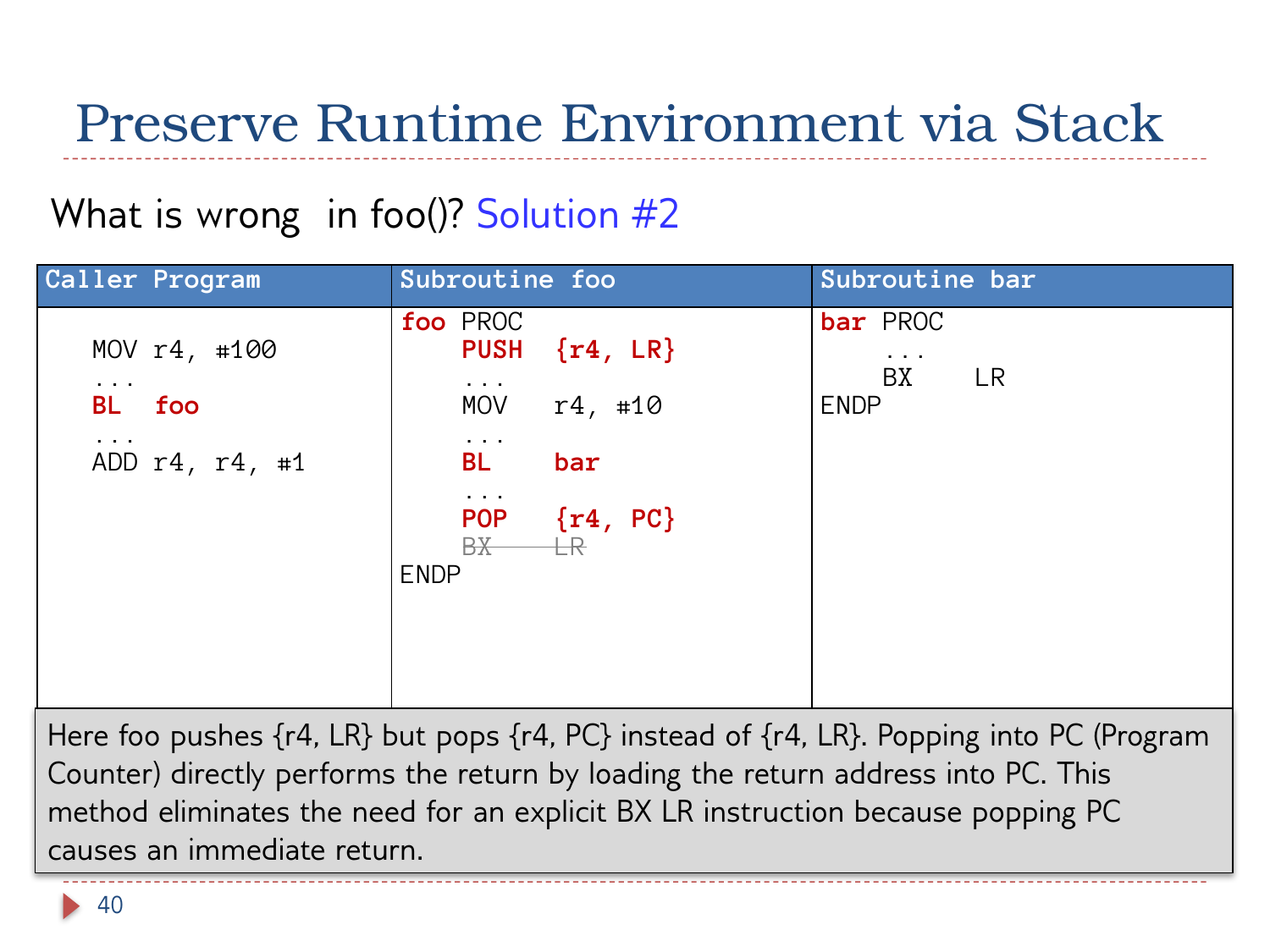

# Preserve Runtime Environment via Stack
What is wrong  in foo()? Solution #2
| Caller Program | Subroutine foo | Subroutine bar |
| --- | --- | --- |
| MOV r4, #100 ... BL foo ... ADD r4, r4, #1 | foo PROC PUSH {r4, LR} ... MOV r4, #10 ... BL bar ... POP {r4, PC} BX LR ENDP | bar PROC ... BX LR ENDP |
Here foo pushes {r4, LR} but pops {r4, PC} instead of {r4, LR}. Popping into PC (Program Counter) directly performs the return by loading the return address into PC. This method eliminates the need for an explicit BX LR instruction because popping PC causes an immediate return.
40